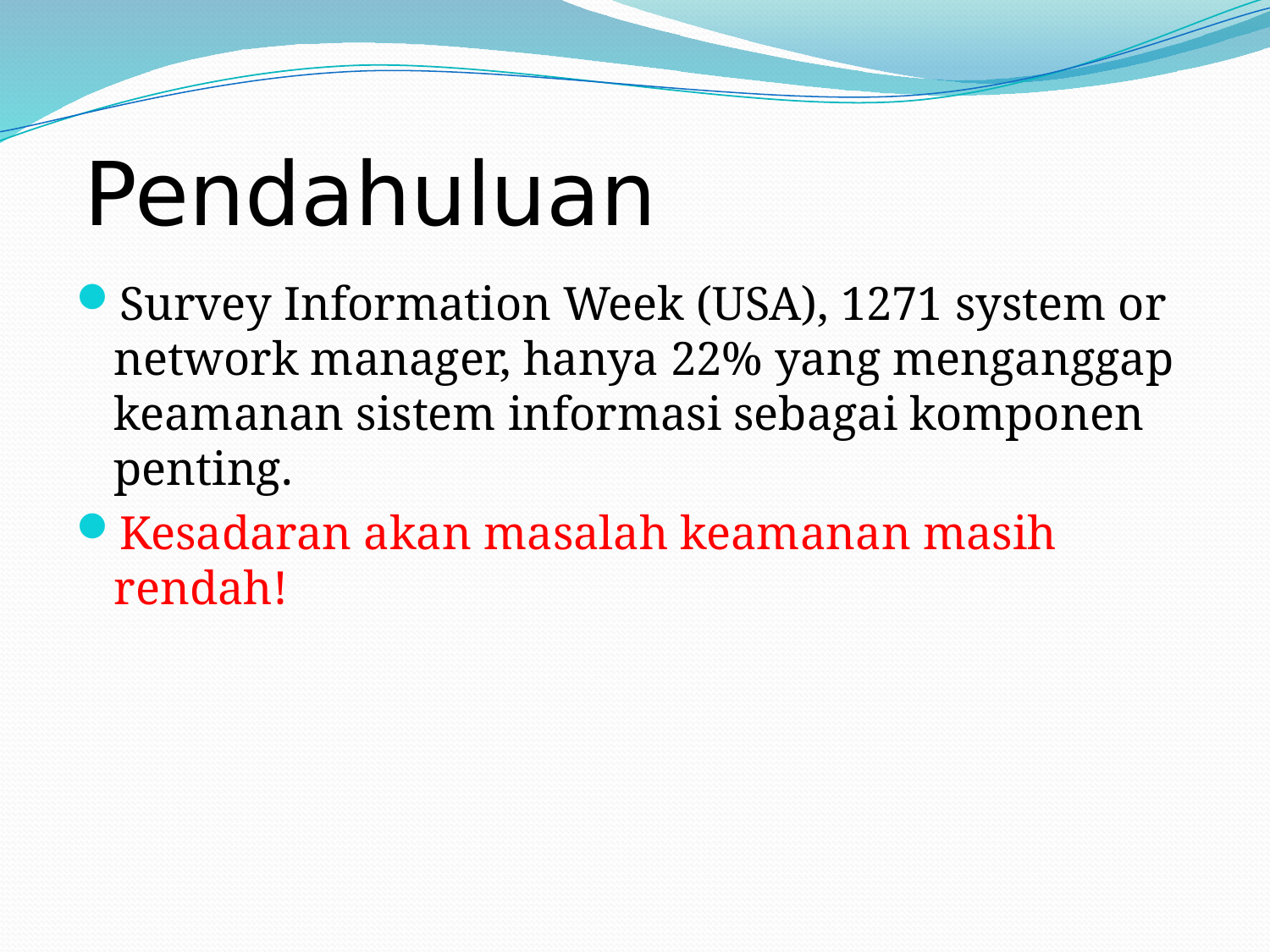

# Pendahuluan
Survey Information Week (USA), 1271 system or network manager, hanya 22% yang menganggap keamanan sistem informasi sebagai komponen penting.
Kesadaran akan masalah keamanan masih rendah!